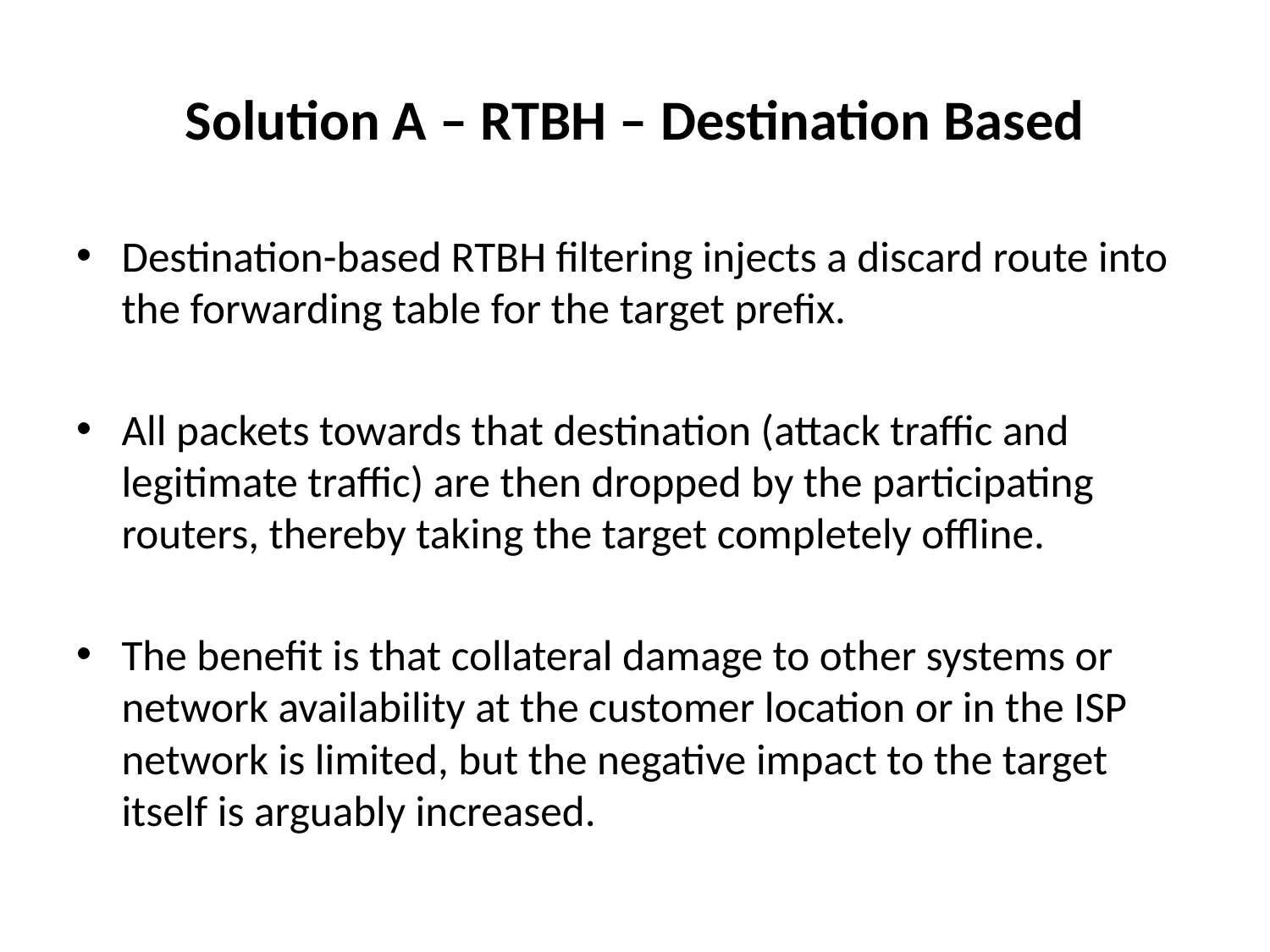

# Solution A – RTBH – Destination Based
Destination-based RTBH filtering injects a discard route into the forwarding table for the target prefix.

All packets towards that destination (attack traffic and legitimate traffic) are then dropped by the participating routers, thereby taking the target completely offline.

The benefit is that collateral damage to other systems or network availability at the customer location or in the ISP network is limited, but the negative impact to the target itself is arguably increased.